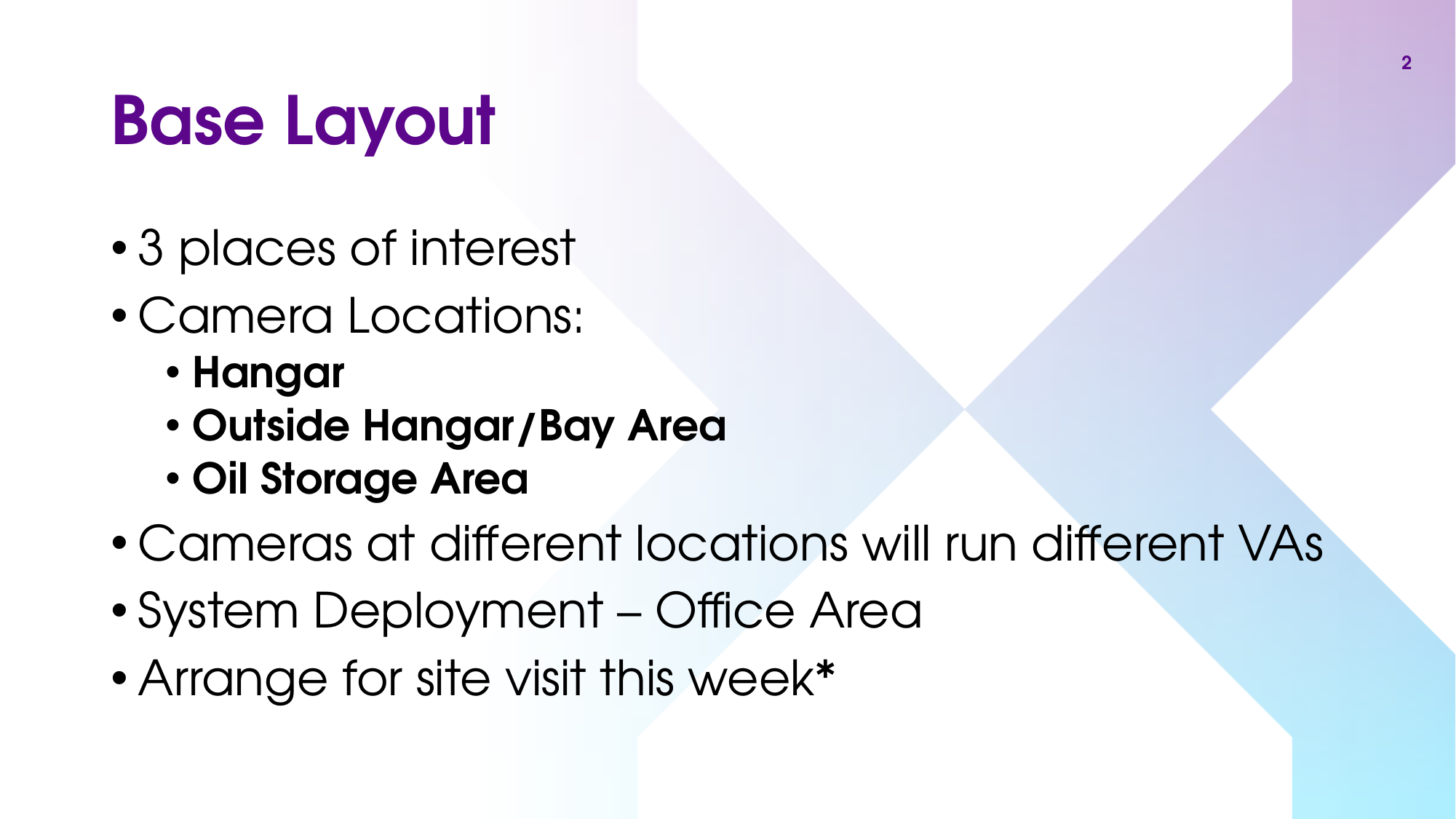

# Base Layout
2
3 places of interest
Camera Locations:
Hangar
Outside Hangar/Bay Area
Oil Storage Area
Cameras at different locations will run different VAs
System Deployment – Office Area
Arrange for site visit this week*